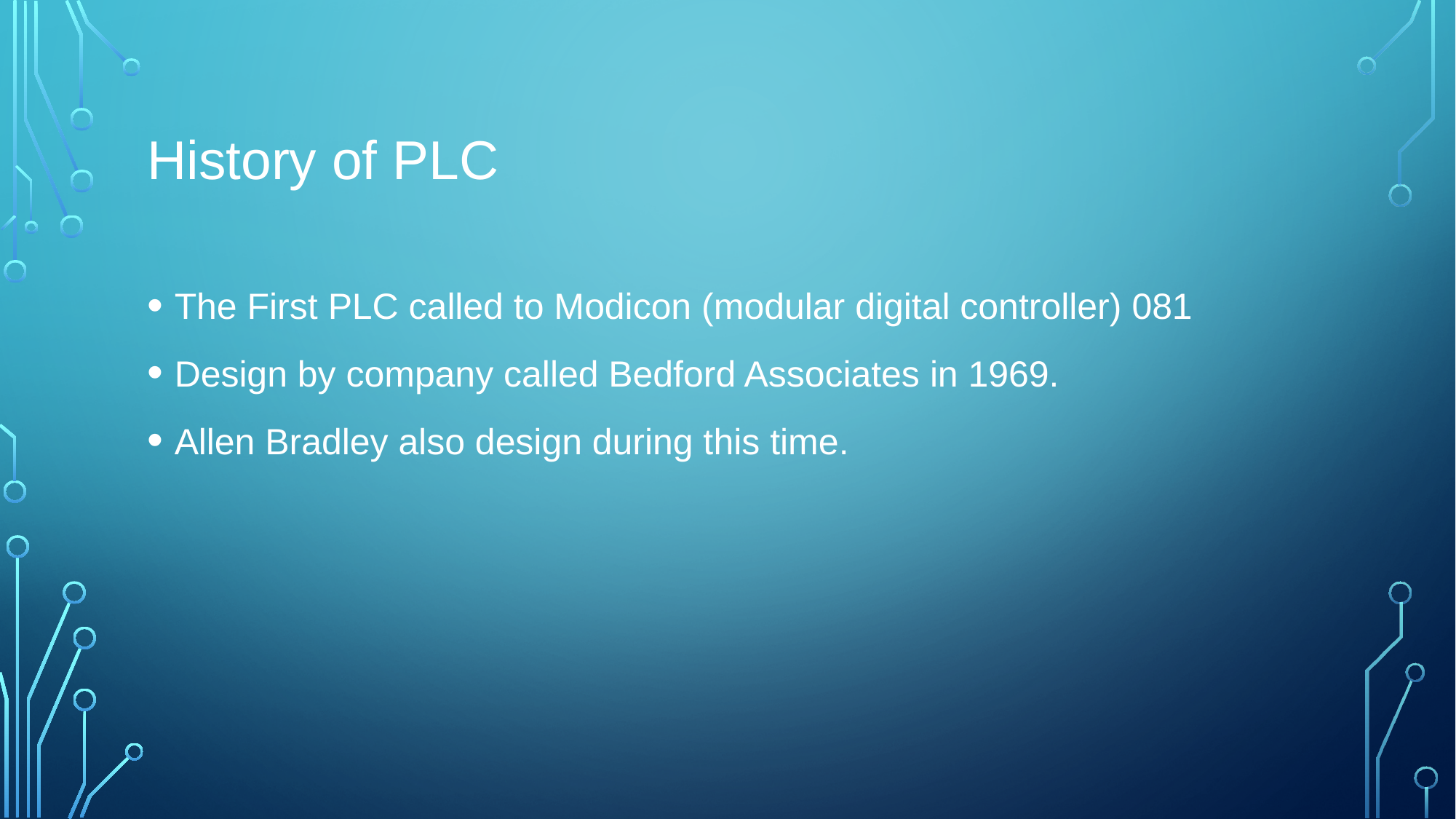

# History of PLC
The First PLC called to Modicon (modular digital controller) 081
Design by company called Bedford Associates in 1969.
Allen Bradley also design during this time.